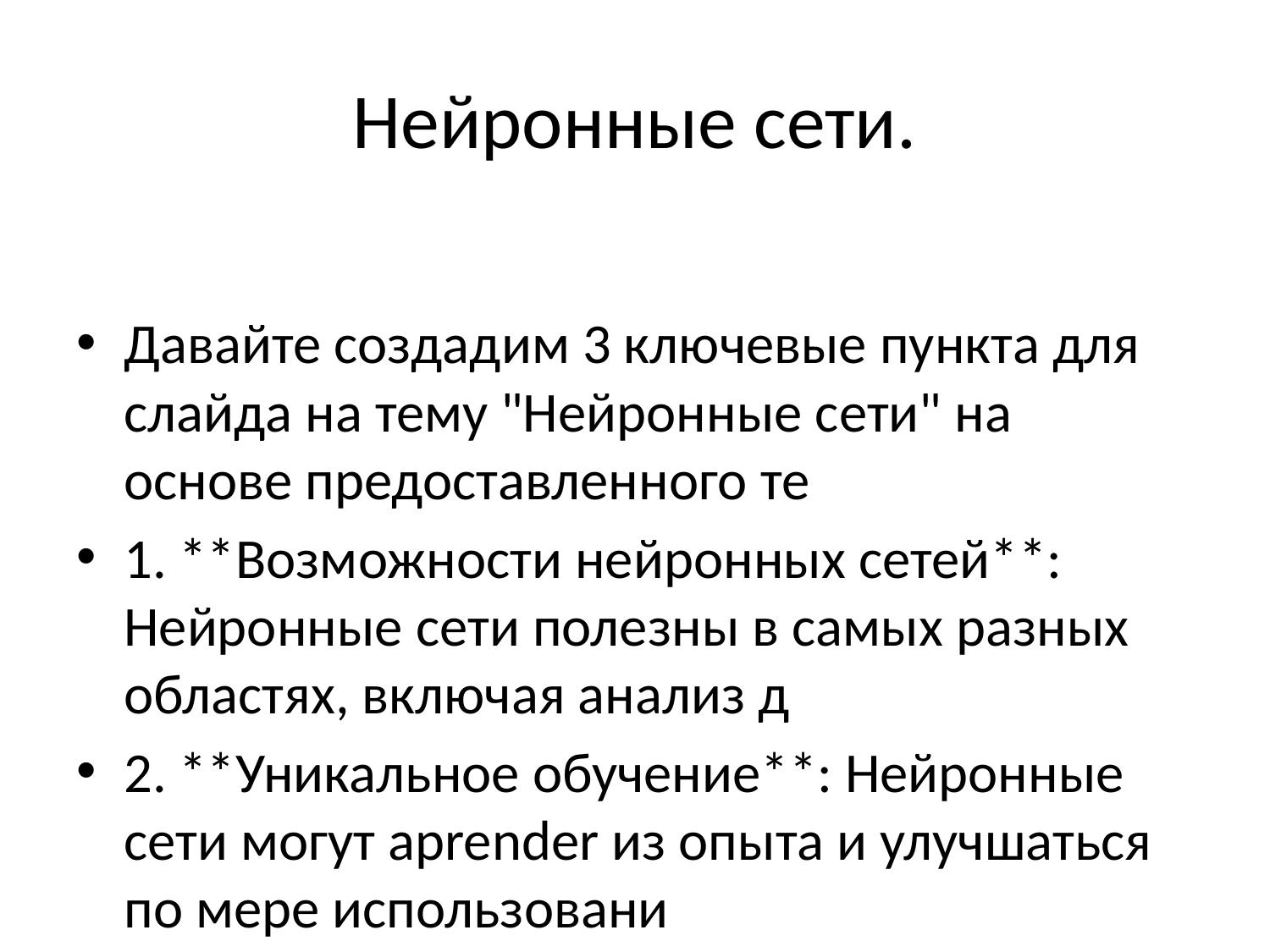

# Нейронные сети.

Давайте создадим 3 ключевые пункта для слайда на тему "Нейронные сети" на основе предоставленного те
1. **Возможности нейронных сетей**: Нейронные сети полезны в самых разных областях, включая анализ д
2. **Уникальное обучение**: Нейронные сети могут aprender из опыта и улучшаться по мере использовани